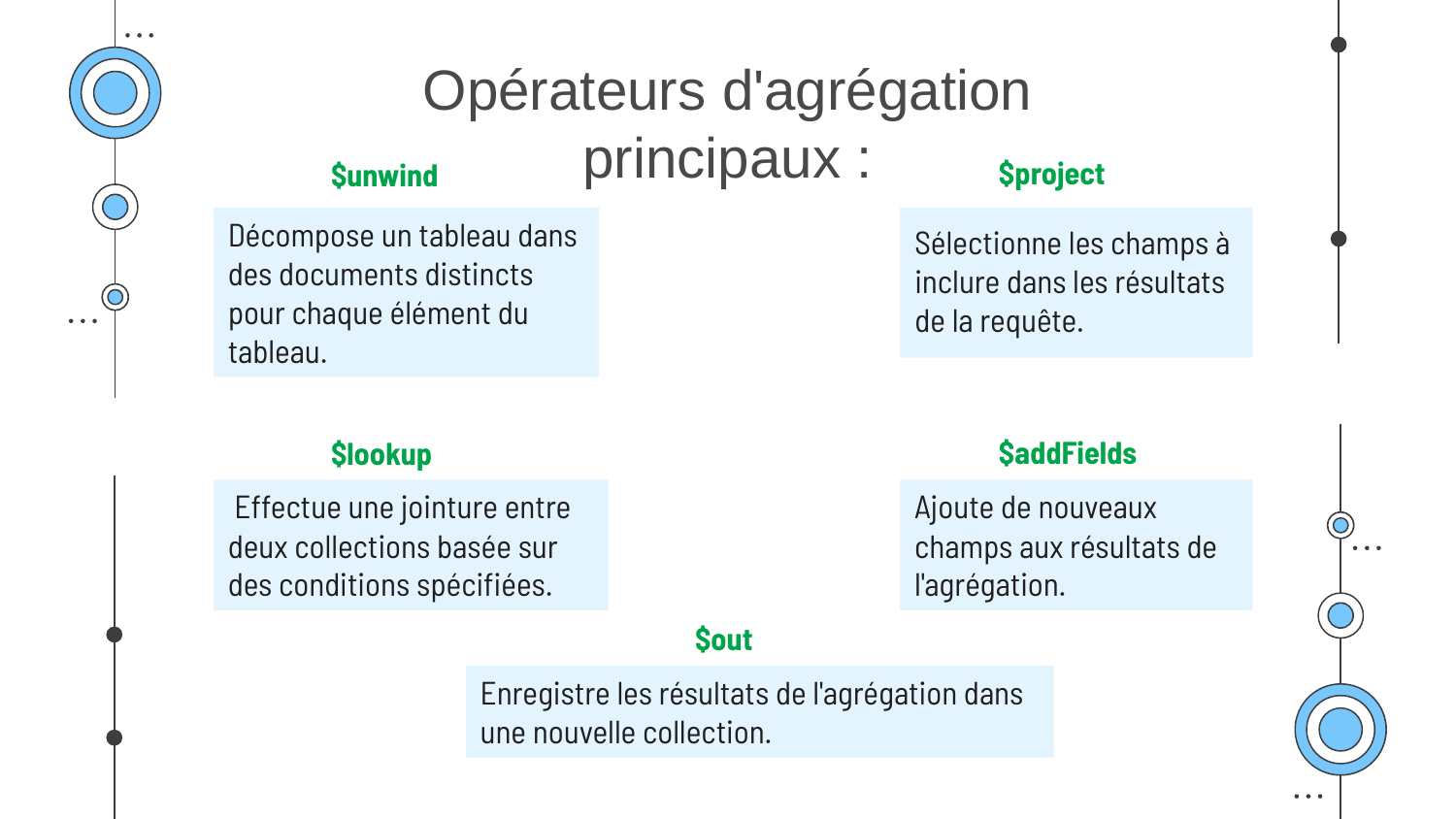

# Opérateurs d'agrégation principaux :
$project
$unwind
Décompose un tableau dans des documents distincts pour chaque élément du tableau.
Sélectionne les champs à inclure dans les résultats de la requête.
$addFields
$lookup
 Effectue une jointure entre deux collections basée sur des conditions spécifiées.
Ajoute de nouveaux champs aux résultats de l'agrégation.
$out
Enregistre les résultats de l'agrégation dans une nouvelle collection.